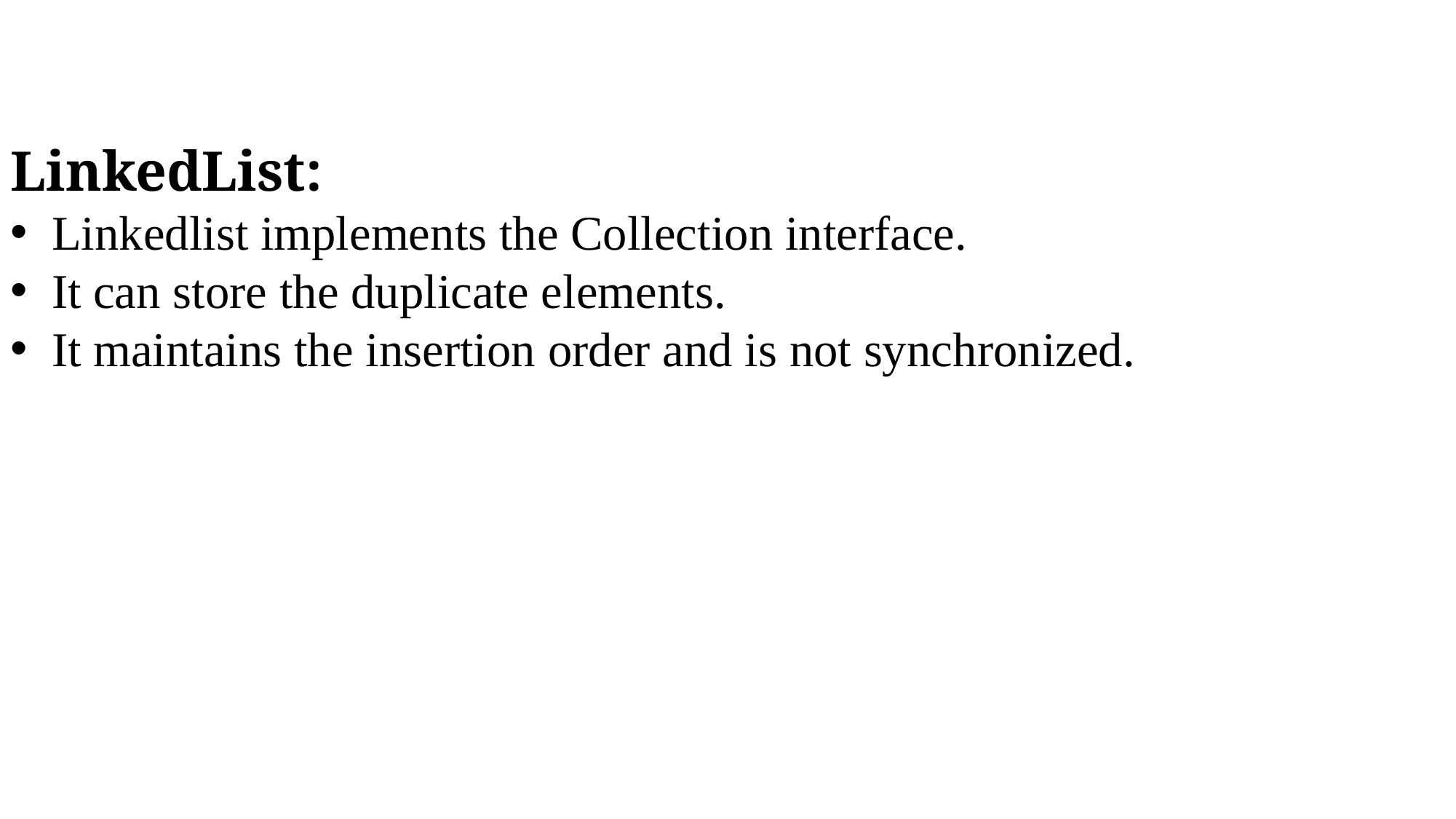

LinkedList:
Linkedlist implements the Collection interface.
It can store the duplicate elements.
It maintains the insertion order and is not synchronized.